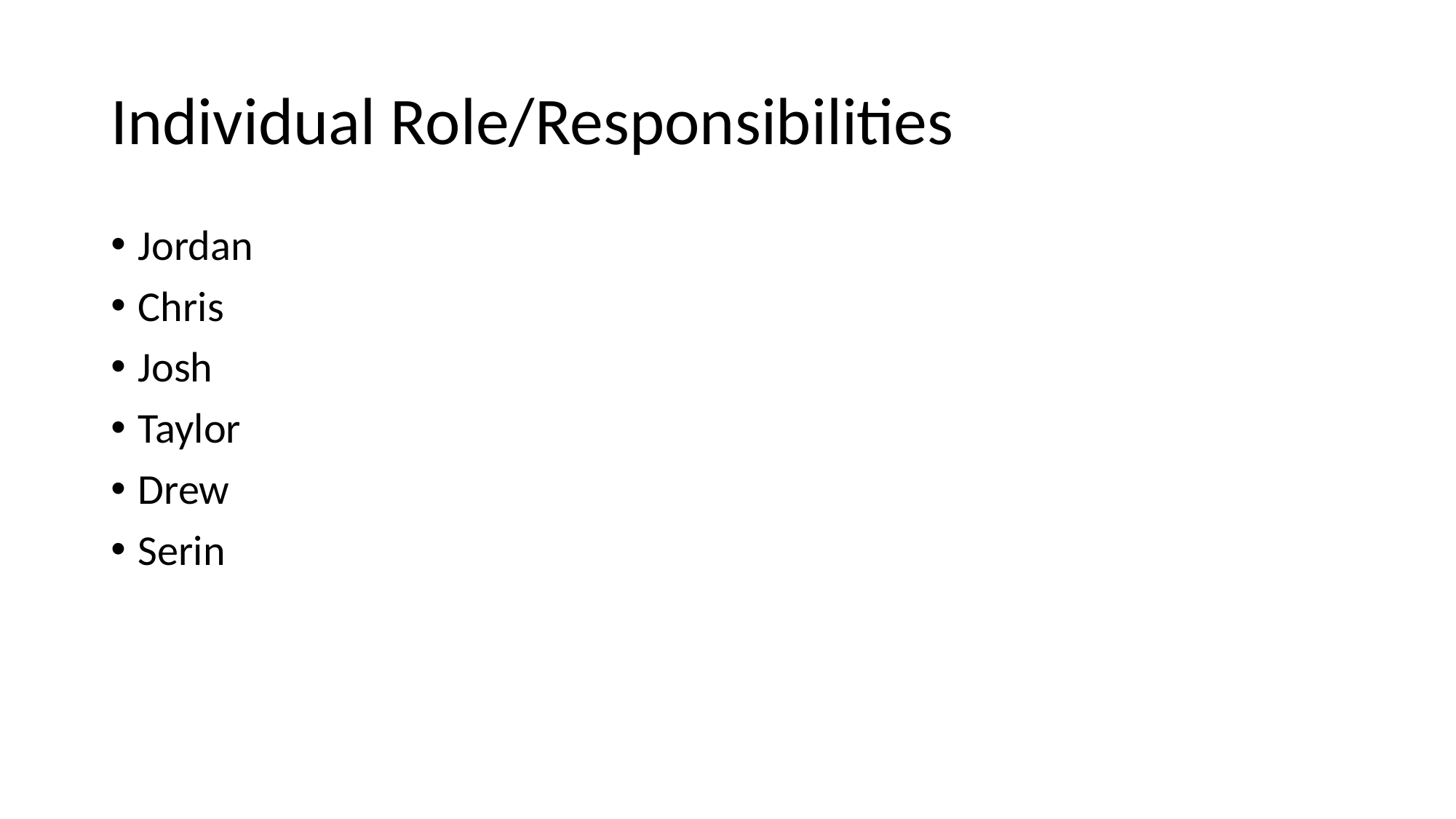

# Individual Role/Responsibilities
Jordan
Chris
Josh
Taylor
Drew
Serin